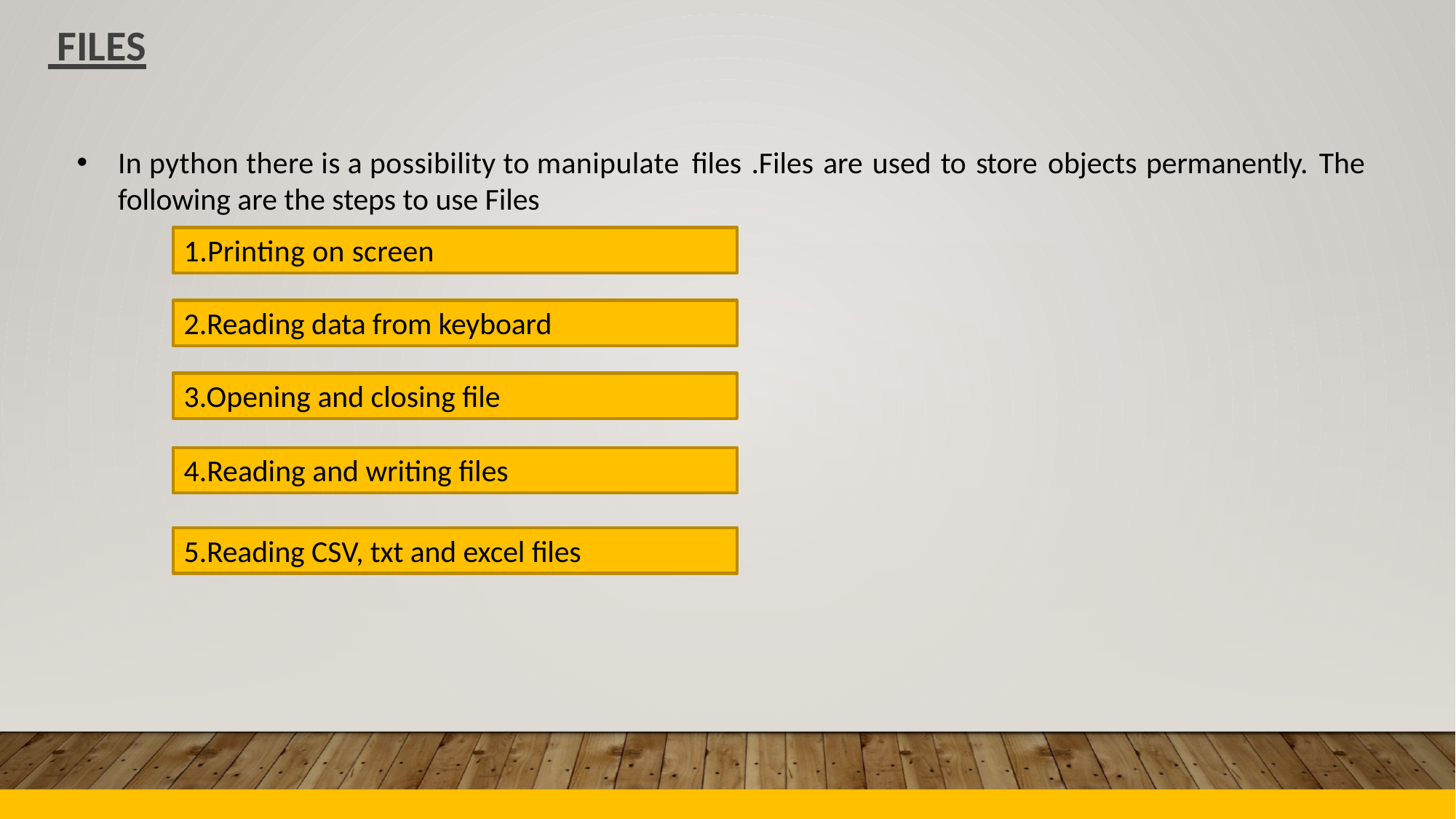

FILES

•
In python there is a possibility to manipulate
following are the steps to use Files
files
.Files
are
used
to
store
objects
permanently.
The

1.Printing on screen

2.Reading data from keyboard

3.Opening and closing file

4.Reading and writing files

5.Reading CSV, txt and excel files